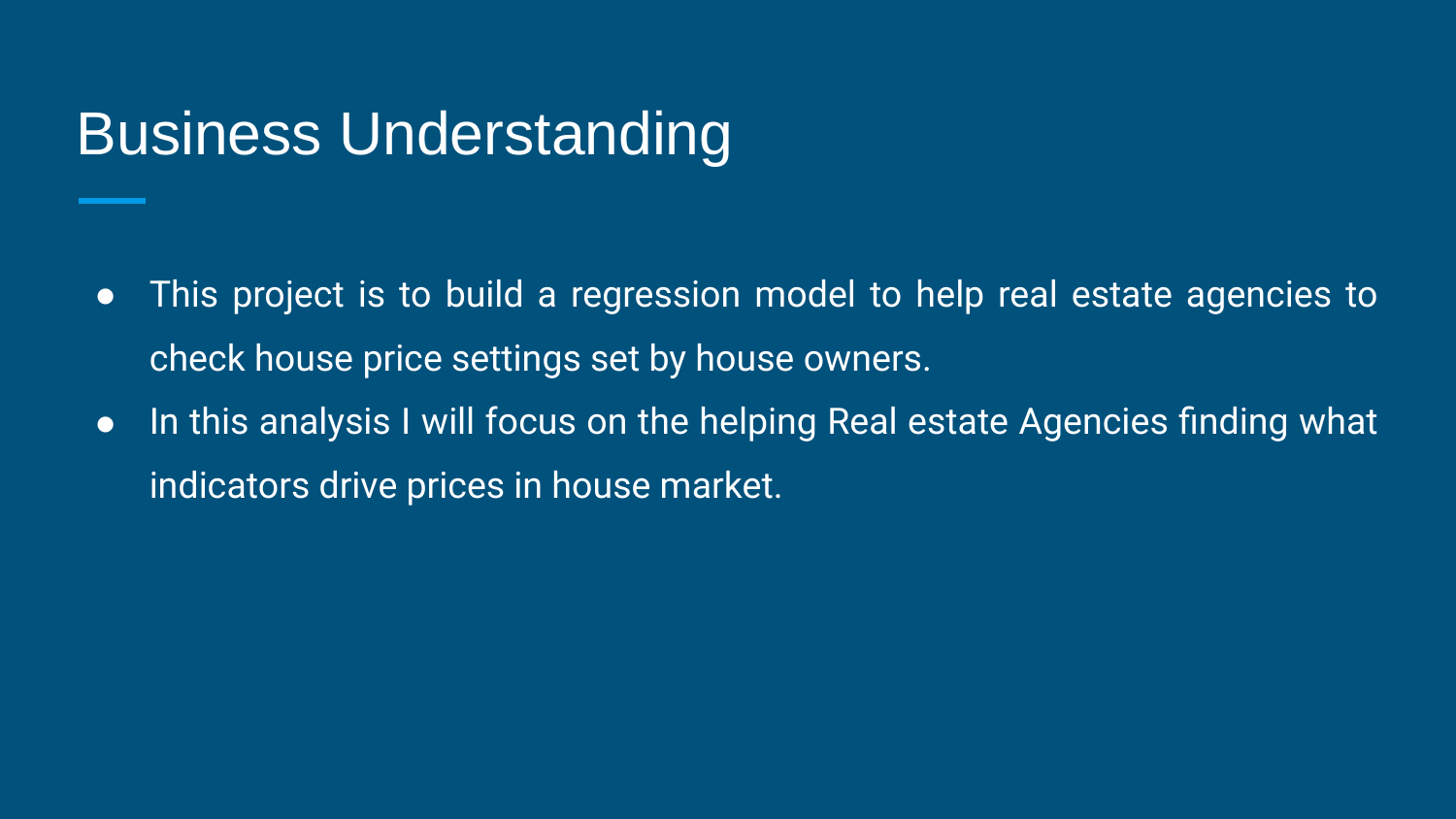

# Business Understanding
This project is to build a regression model to help real estate agencies to check house price settings set by house owners.
In this analysis I will focus on the helping Real estate Agencies finding what indicators drive prices in house market.